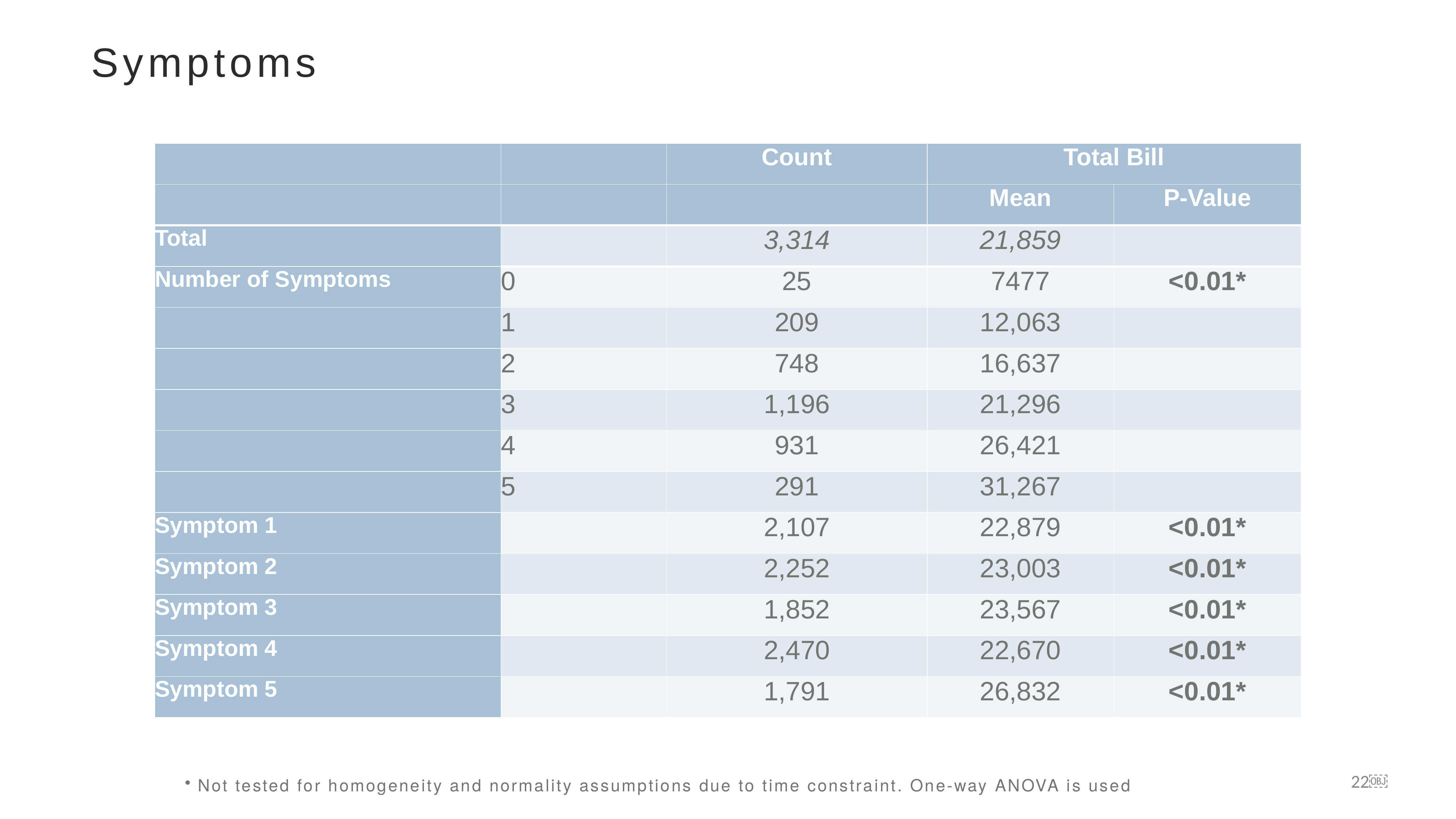

Symptoms
22
|  |  | Count | Total Bill |  |
| --- | --- | --- | --- | --- |
|  |  |  | Mean | P-Value |
| Total |  | 3,314 | 21,859 |  |
| Number of Symptoms | 0 | 25 | 7477 | <0.01\* |
|  | 1 | 209 | 12,063 |  |
|  | 2 | 748 | 16,637 |  |
|  | 3 | 1,196 | 21,296 |  |
|  | 4 | 931 | 26,421 |  |
|  | 5 | 291 | 31,267 |  |
| Symptom 1 |  | 2,107 | 22,879 | <0.01\* |
| Symptom 2 |  | 2,252 | 23,003 | <0.01\* |
| Symptom 3 |  | 1,852 | 23,567 | <0.01\* |
| Symptom 4 |  | 2,470 | 22,670 | <0.01\* |
| Symptom 5 |  | 1,791 | 26,832 | <0.01\* |
Not tested for homogeneity and normality assumptions due to time constraint. One-way ANOVA is used
22￼